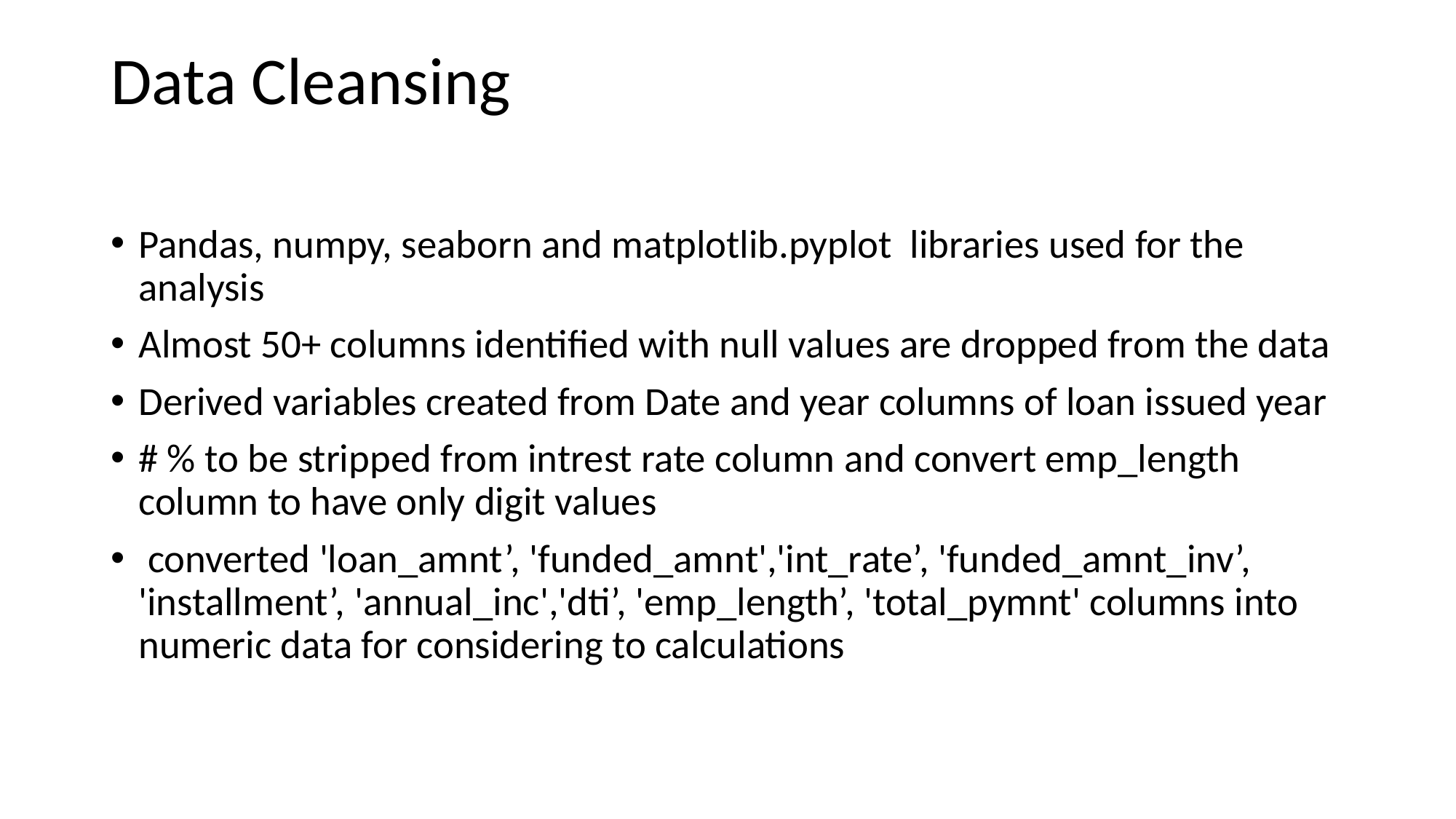

# Data Cleansing
Pandas, numpy, seaborn and matplotlib.pyplot  libraries used for the analysis
Almost 50+ columns identified with null values are dropped from the data
Derived variables created from Date and year columns of loan issued year
# % to be stripped from intrest rate column and convert emp_length column to have only digit values
 converted 'loan_amnt’, 'funded_amnt','int_rate’, 'funded_amnt_inv’, 'installment’, 'annual_inc','dti’, 'emp_length’, 'total_pymnt' columns into numeric data for considering to calculations